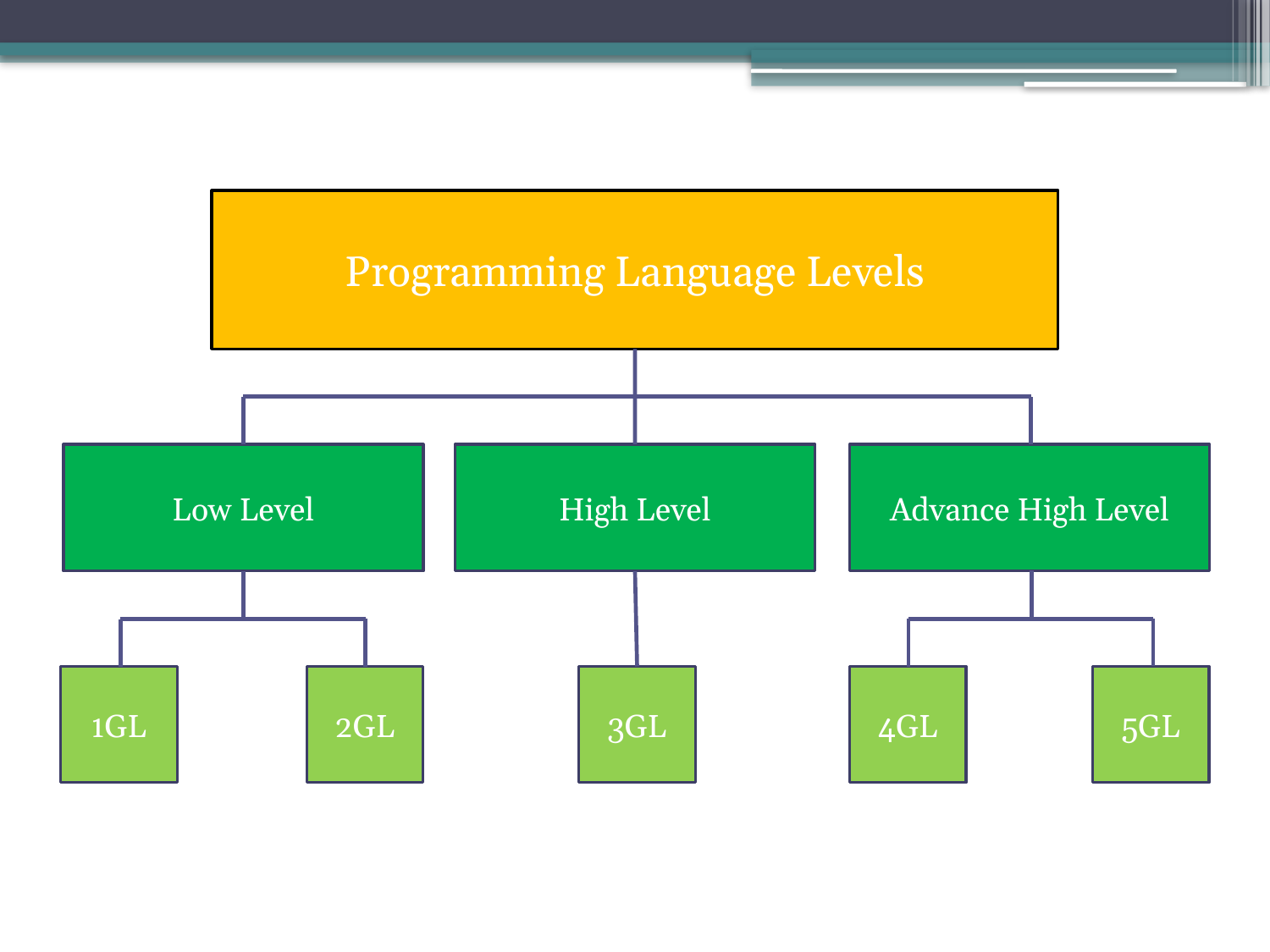

Programming Language Levels
Low Level
High Level
Advance High Level
1GL
2GL
3GL
4GL
5GL